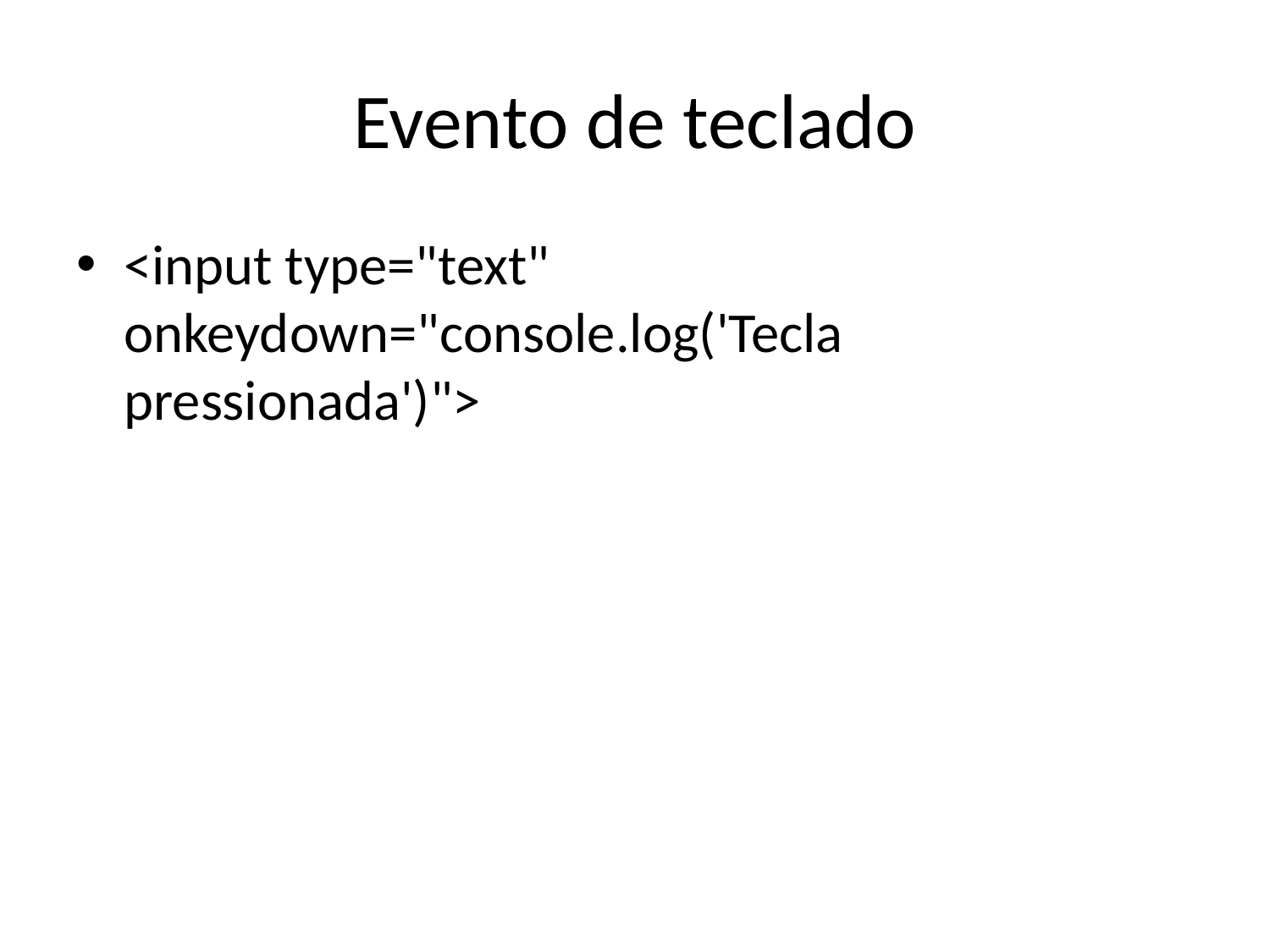

# Evento de teclado
<input type="text" onkeydown="console.log('Tecla pressionada')">